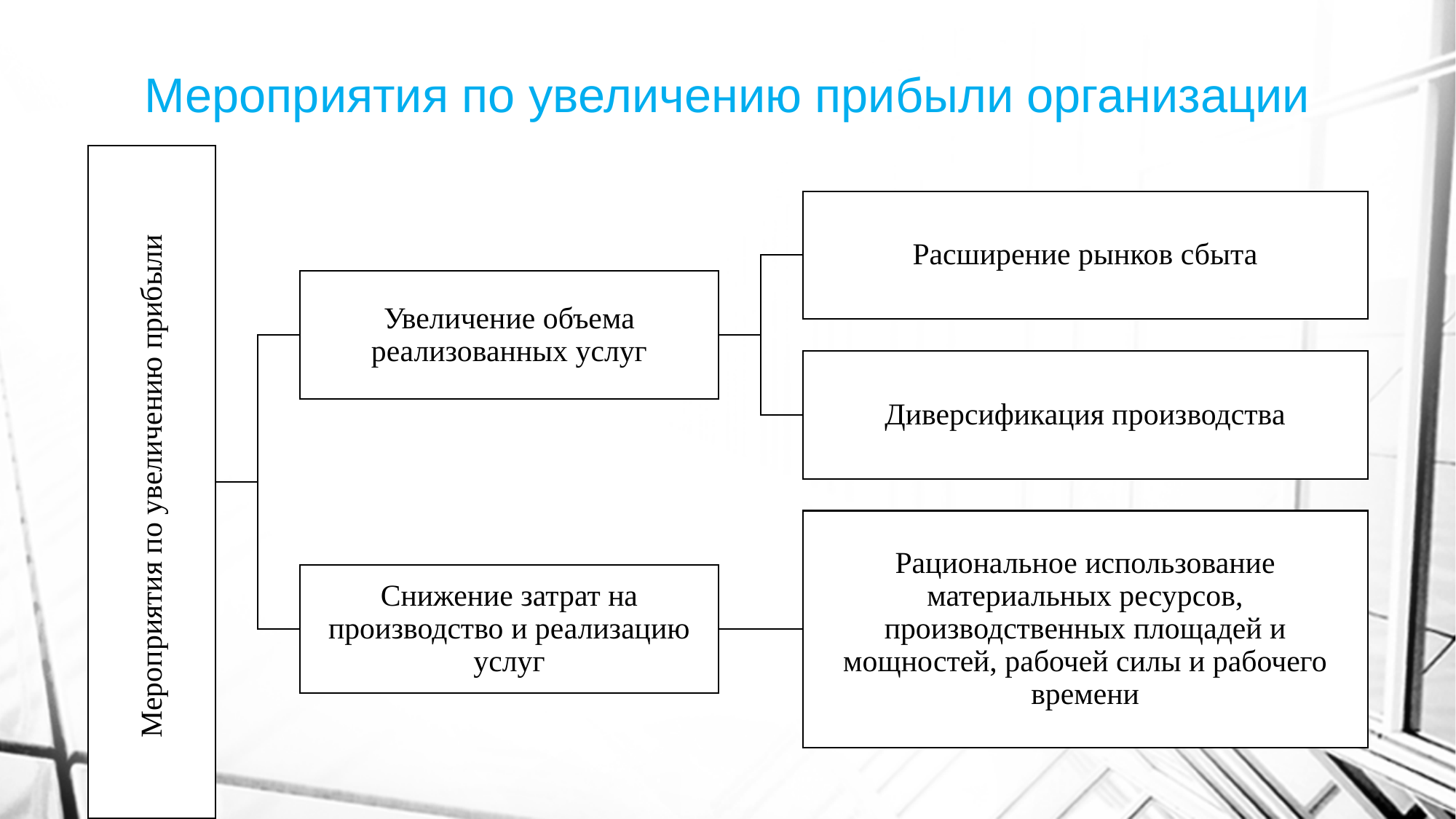

# Мероприятия по увеличению прибыли организации

Мероприятия по увеличению прибыли
Увеличение объема реализованных услуг
Расширение рынков сбыта
Диверсификация производства
Снижение затрат на производство и реализацию услуг
Рациональное использование материальных ресурсов, производственных площадей и мощностей, рабочей силы и рабочего времени